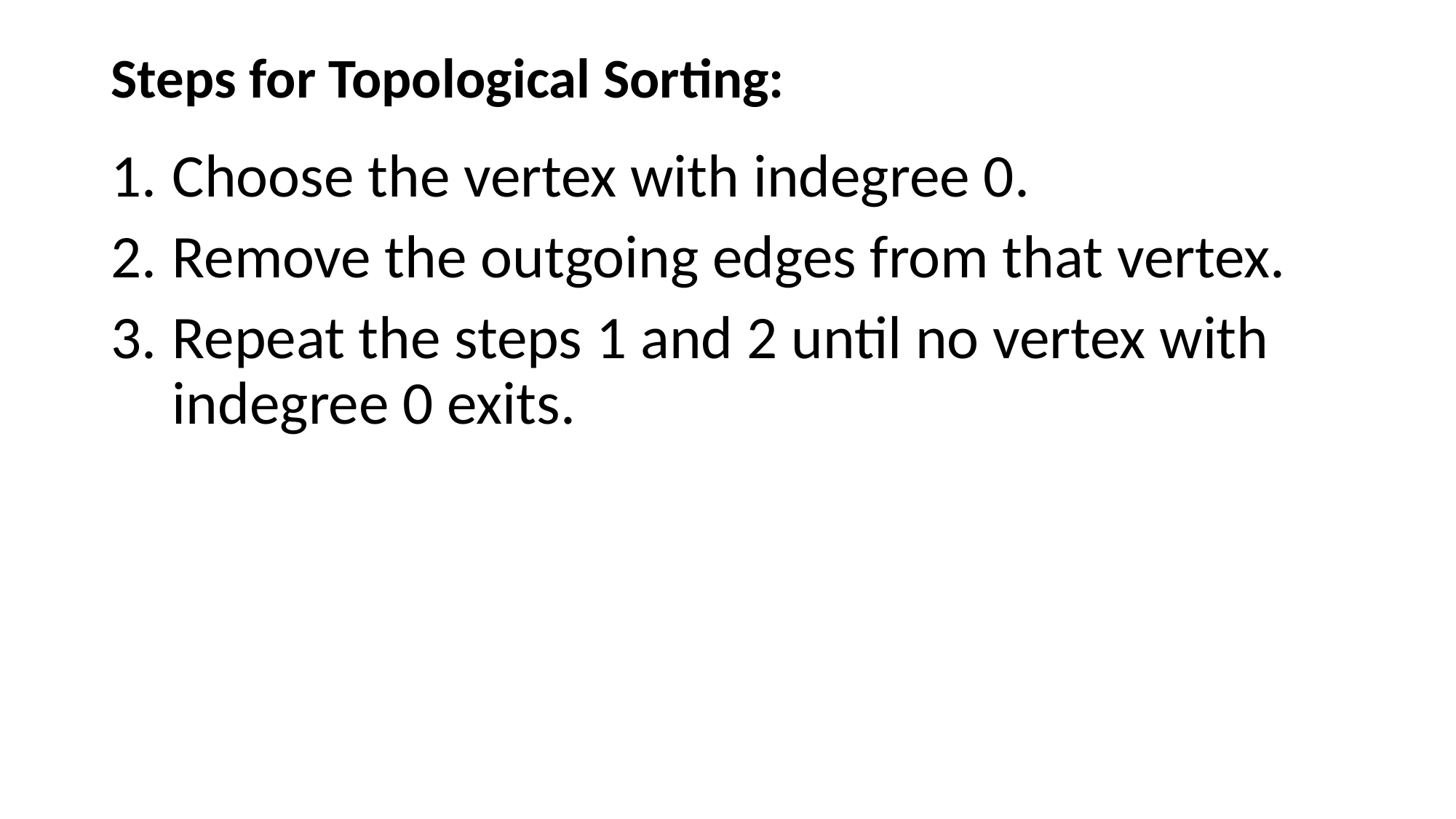

# Steps for Topological Sorting:
Choose the vertex with indegree 0.
Remove the outgoing edges from that vertex.
Repeat the steps 1 and 2 until no vertex with indegree 0 exits.